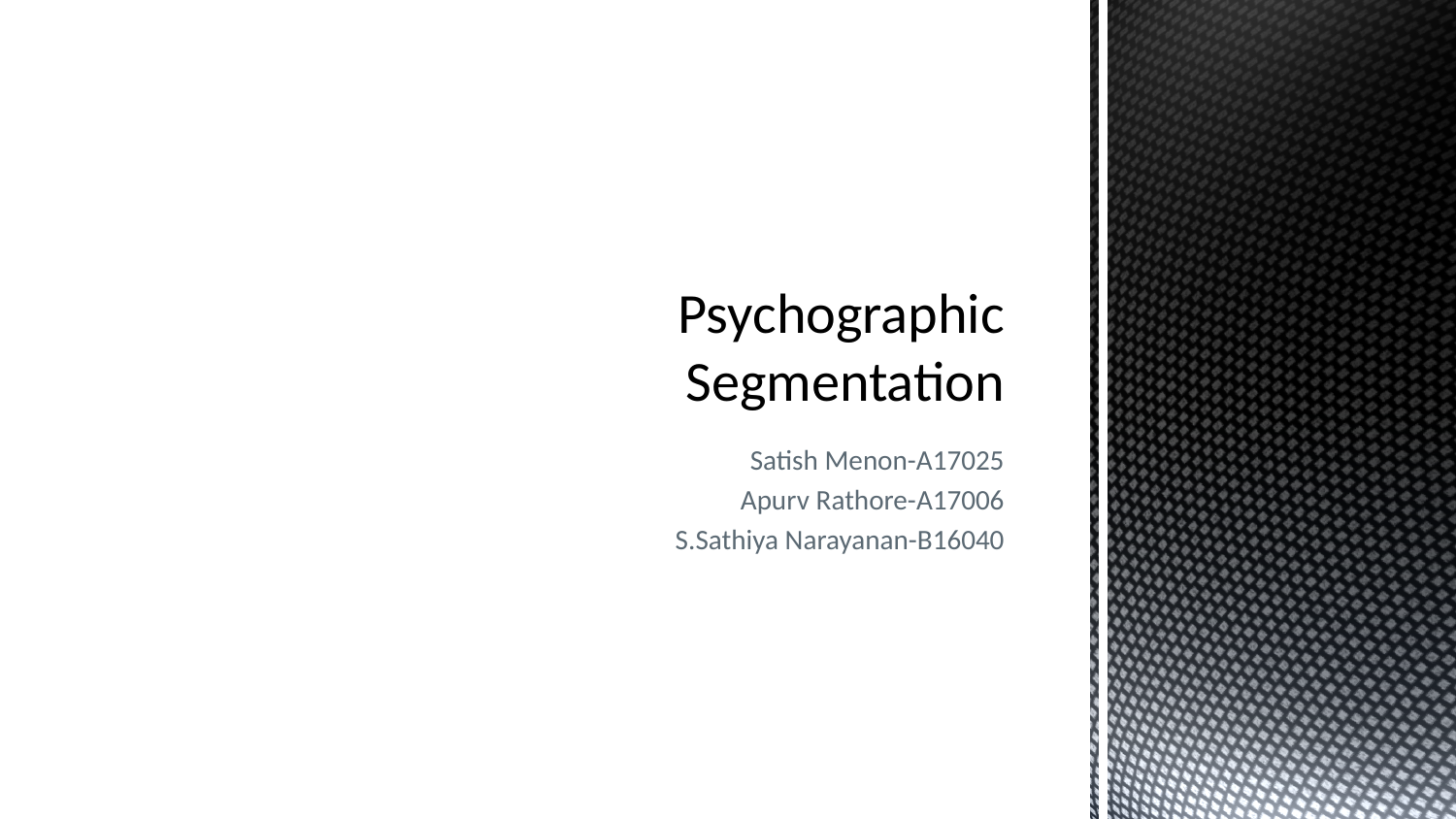

# Psychographic Segmentation
Satish Menon-A17025
Apurv Rathore-A17006
S.Sathiya Narayanan-B16040